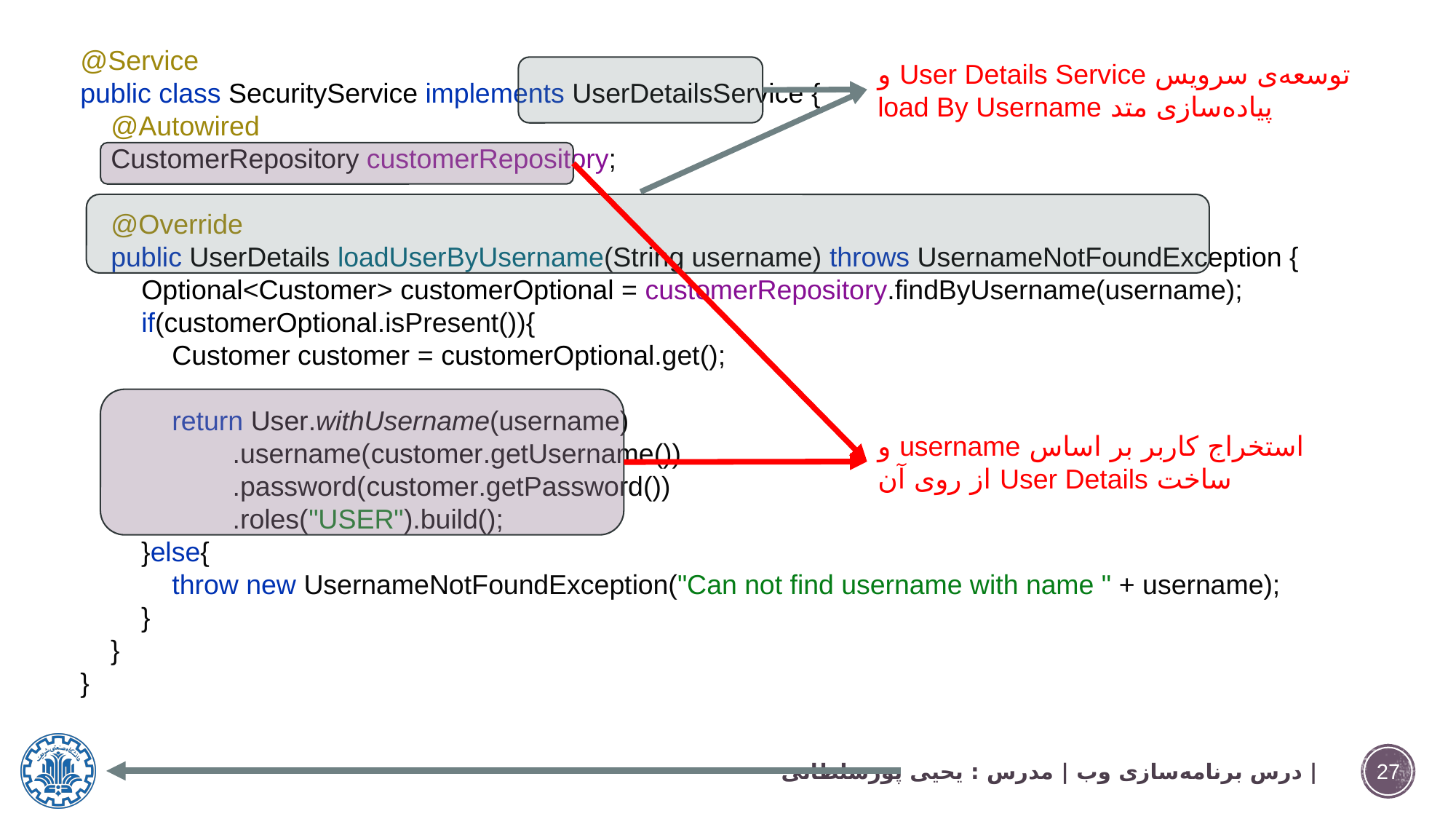

@Service
public class SecurityService implements UserDetailsService {
    @Autowired
    CustomerRepository customerRepository;
    @Override
    public UserDetails loadUserByUsername(String username) throws UsernameNotFoundException {
        Optional<Customer> customerOptional = customerRepository.findByUsername(username);
        if(customerOptional.isPresent()){
            Customer customer = customerOptional.get();
            return User.withUsername(username)
                    .username(customer.getUsername())
                    .password(customer.getPassword())
                    .roles("USER").build();
        }else{
            throw new UsernameNotFoundException("Can not find username with name " + username);
        }
    }
}
توسعه‌ی سرویس User Details Service و پیاده‌سازی متد load By Username

استخراج کاربر بر اساس username و ساخت User Details از روی آن
درس برنامه‌سازی وب | مدرس : یحیی پورسلطانی |
27